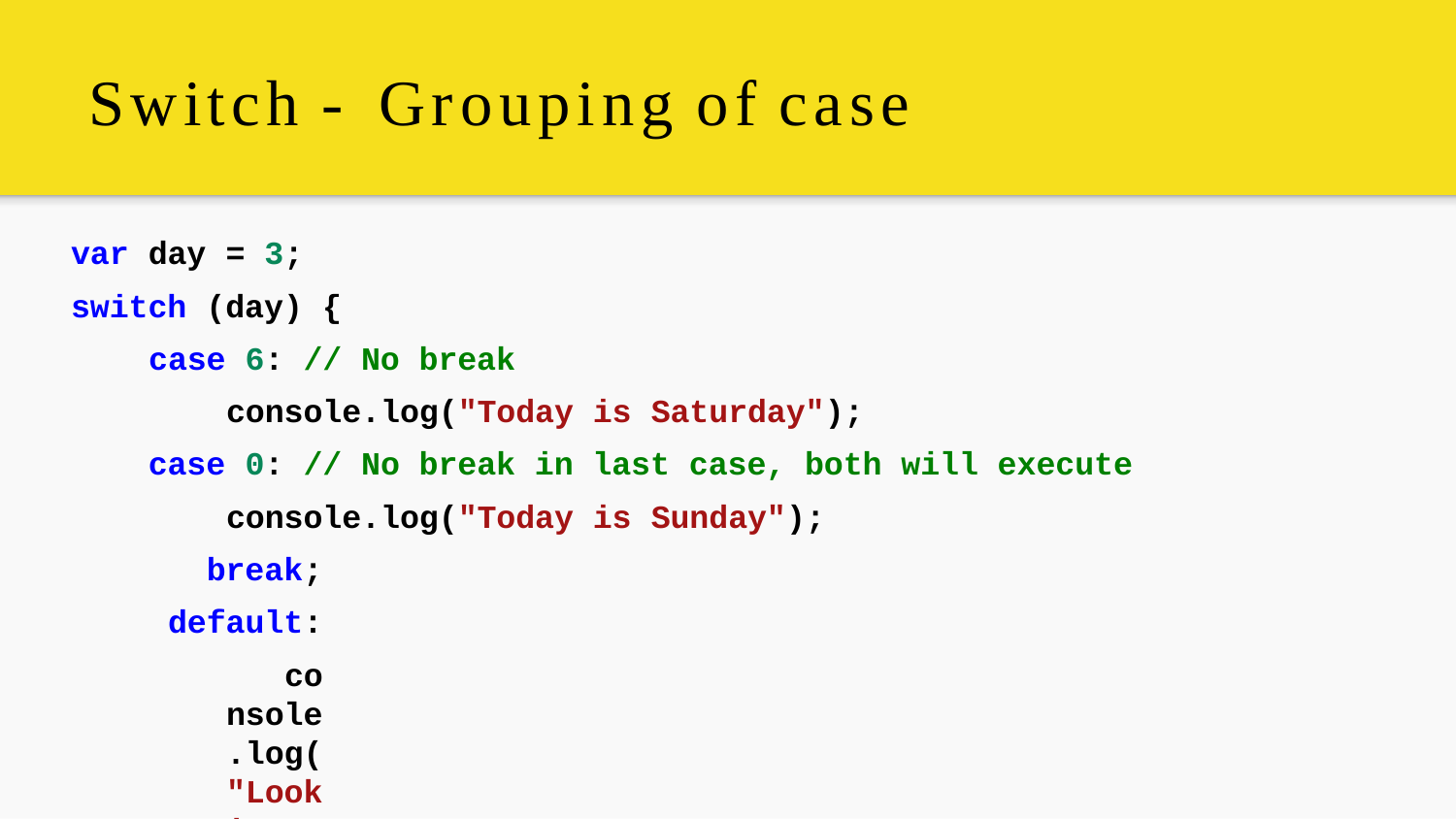

# Switch - Grouping of case

var day = 3;  switch (day) {
case 6: // No break  console.log("Today is Saturday");
case 0: // No break in last case, both will execute  console.log("Today is Sunday");
break;  default:
console.log("Looking forward to the Weekend");
}